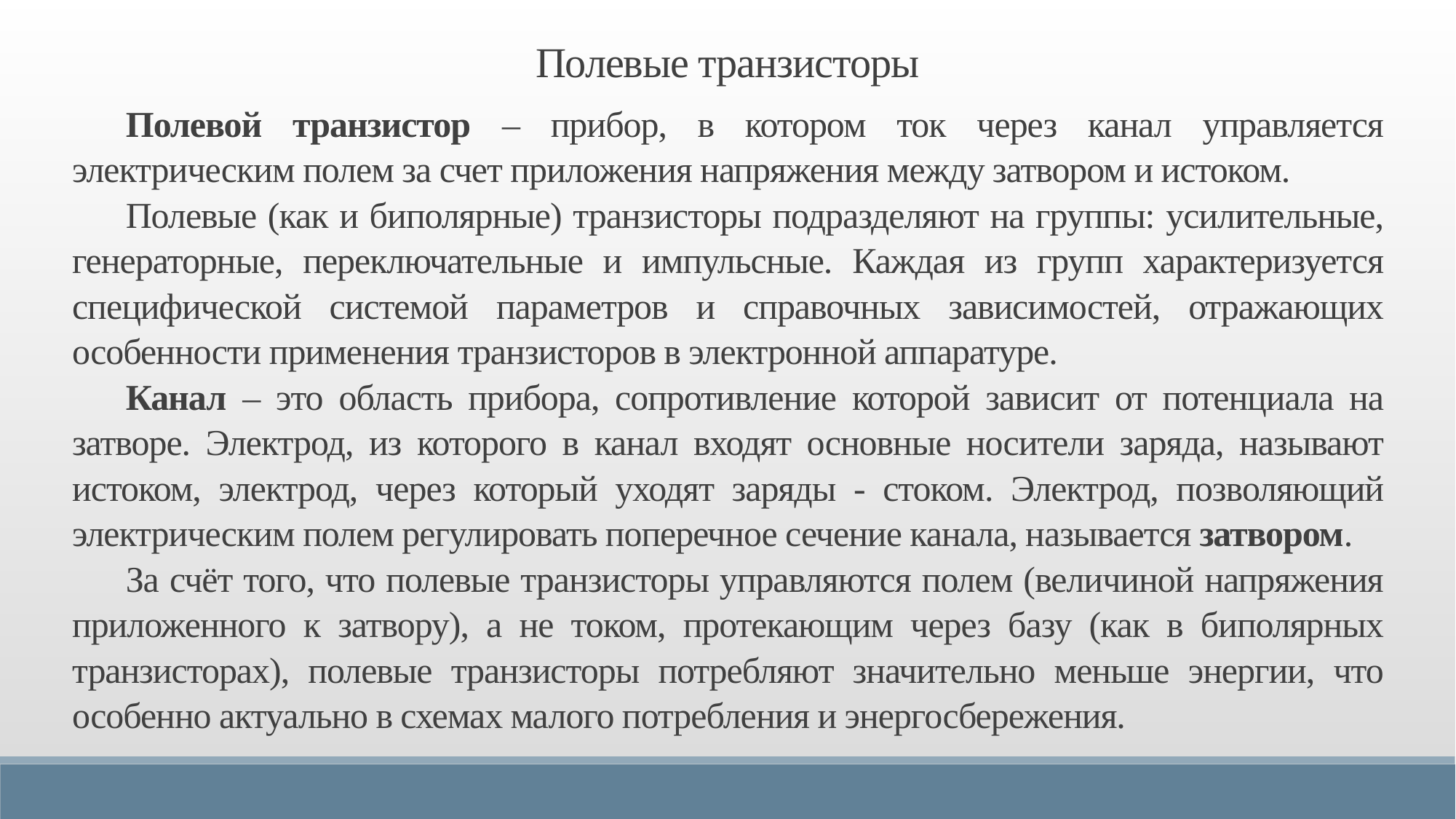

Полевые транзисторы
Полевой транзистор – прибор, в котором ток через канал управляется электрическим полем за счет приложения напряжения между затвором и истоком.
Полевые (как и биполярные) транзисторы подразделяют на группы: усилительные, генераторные, переключательные и импульсные. Каждая из групп характеризуется специфической системой параметров и справочных зависимостей, отражающих особенности применения транзисторов в электронной аппаратуре.
Канал – это область прибора, сопротивление которой зависит от потенциала на затворе. Электрод, из которого в канал входят основные носители заряда, называют истоком, электрод, через который уходят заряды - стоком. Электрод, позволяющий электрическим полем регулировать поперечное сечение канала, называется затвором.
За счёт того, что полевые транзисторы управляются полем (величиной напряжения приложенного к затвору), а не током, протекающим через базу (как в биполярных транзисторах), полевые транзисторы потребляют значительно меньше энергии, что особенно актуально в схемах малого потребления и энергосбережения.